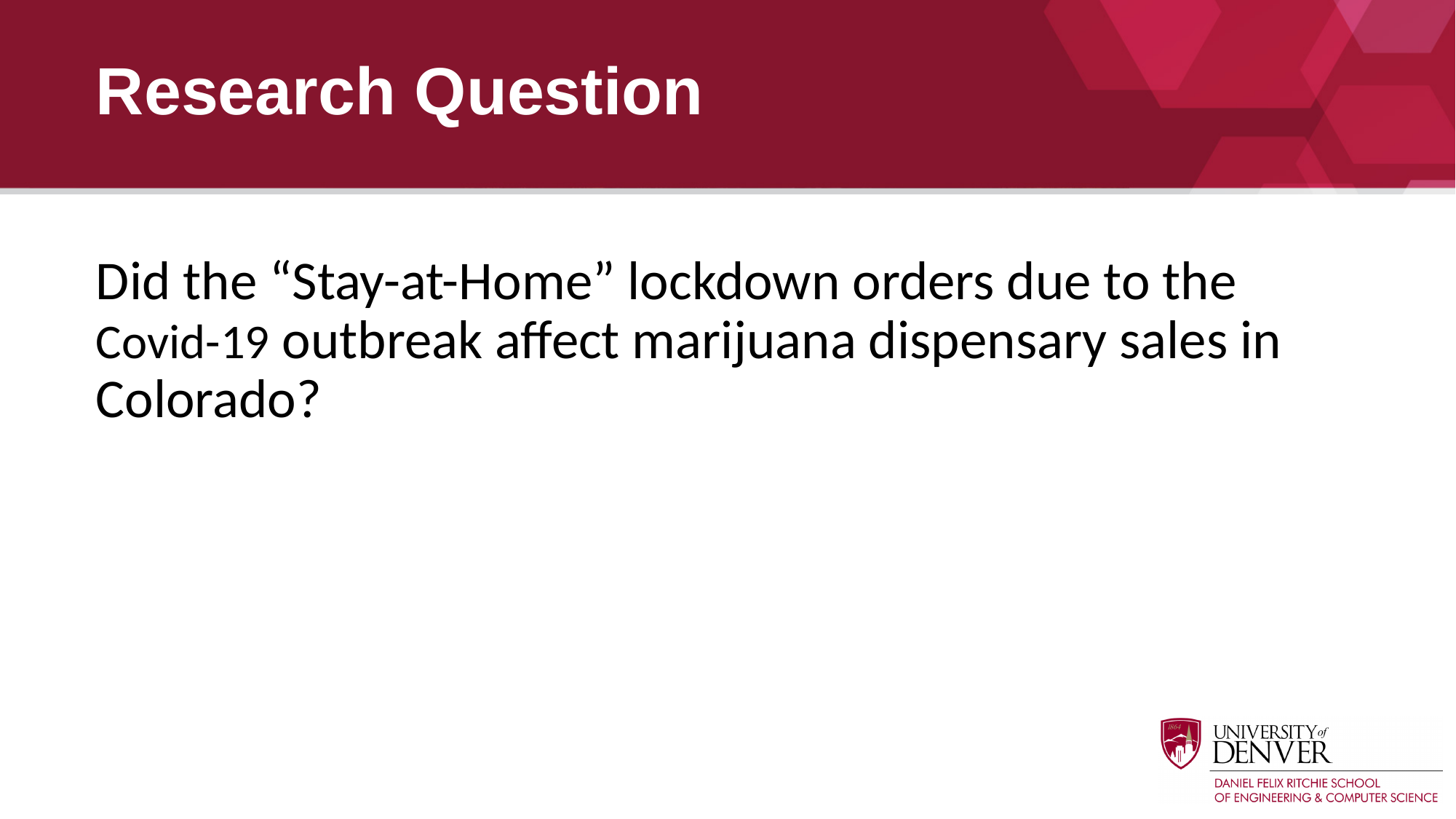

# Research Question
Did the “Stay-at-Home” lockdown orders due to the Covid-19 outbreak affect marijuana dispensary sales in Colorado?